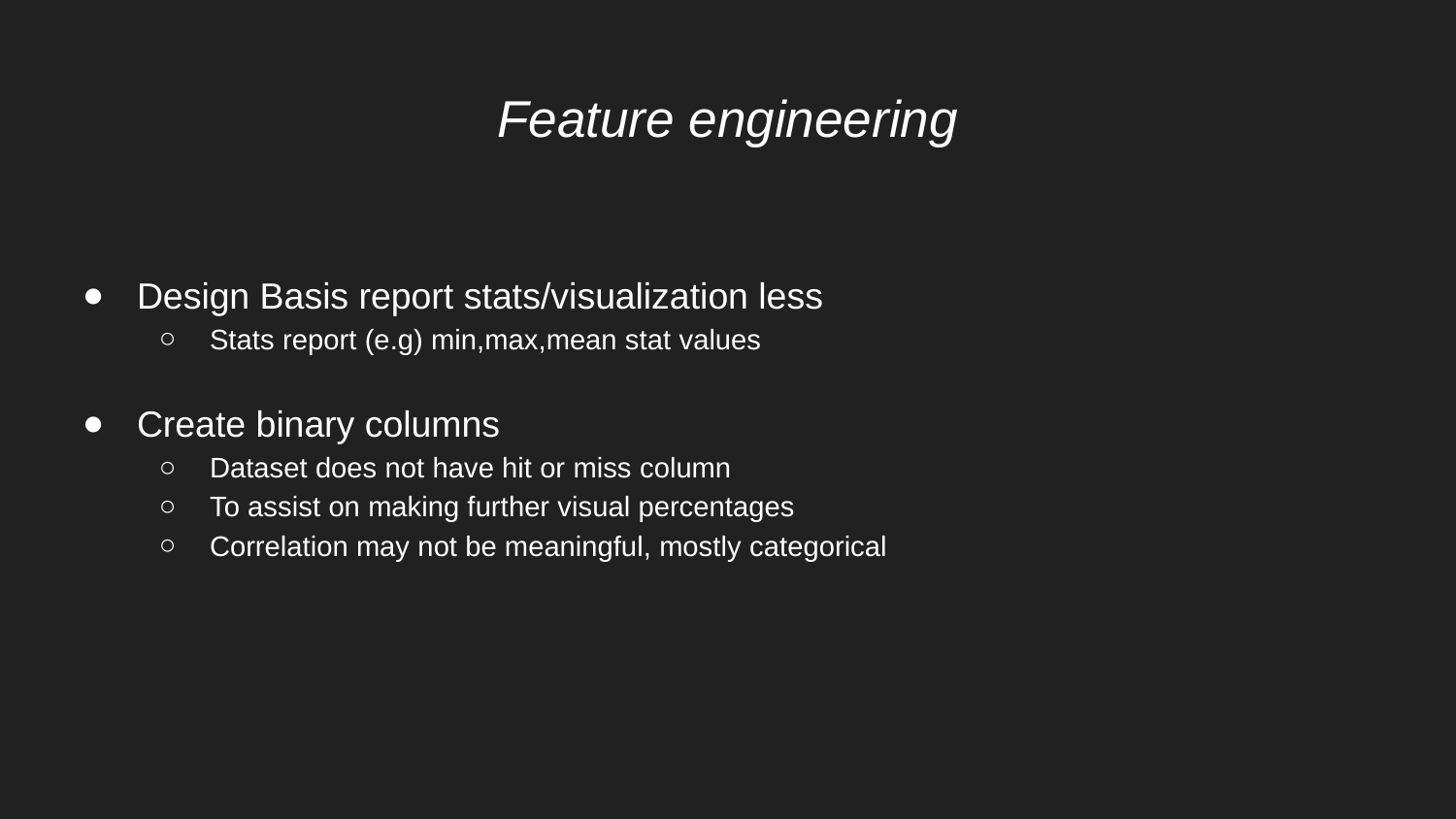

# Feature engineering

Design Basis report stats/visualization less
Stats report (e.g) min,max,mean stat values
Create binary columns
Dataset does not have hit or miss column
To assist on making further visual percentages
Correlation may not be meaningful, mostly categorical